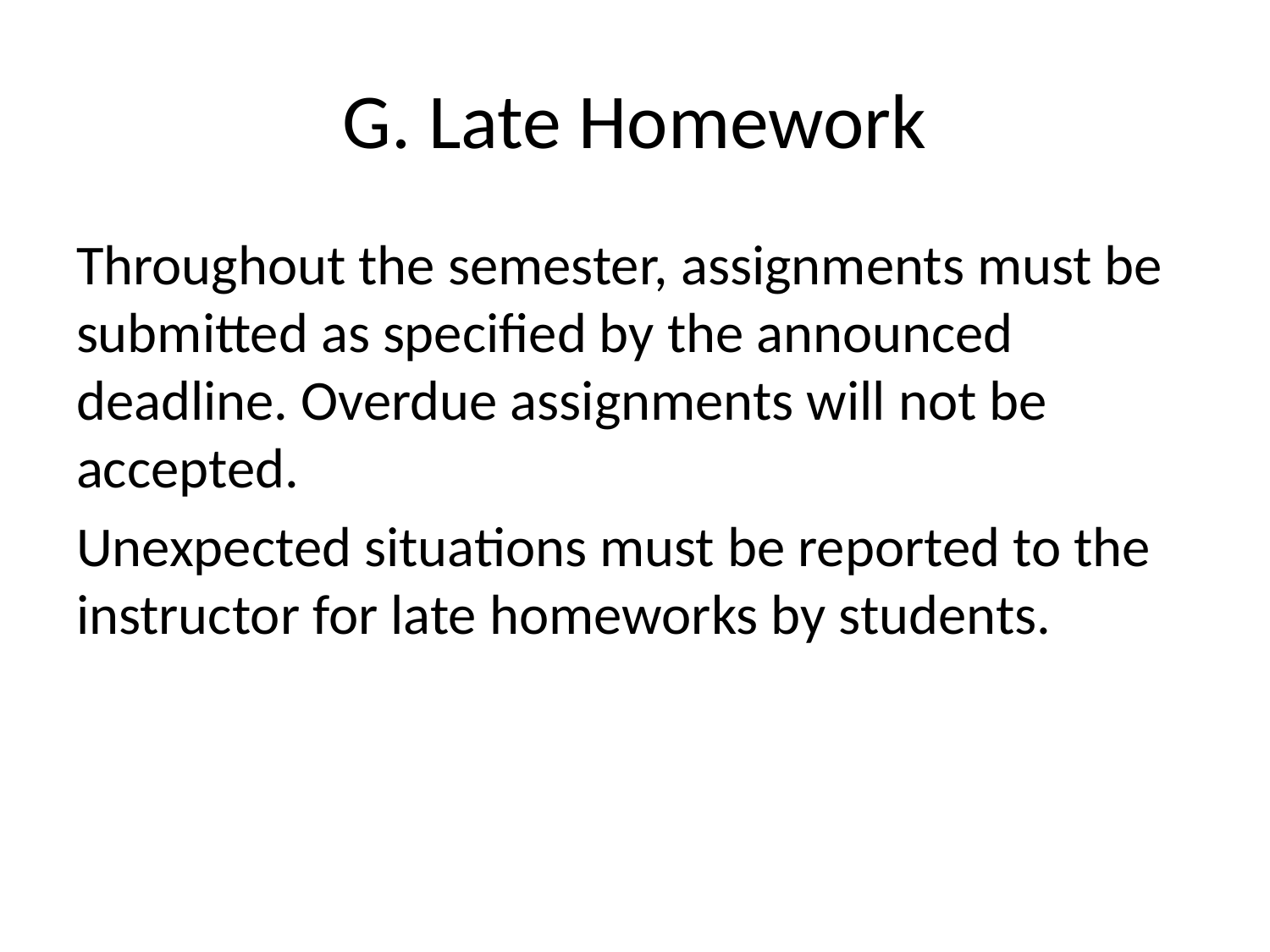

# G. Late Homework
Throughout the semester, assignments must be submitted as specified by the announced deadline. Overdue assignments will not be accepted.
Unexpected situations must be reported to the instructor for late homeworks by students.